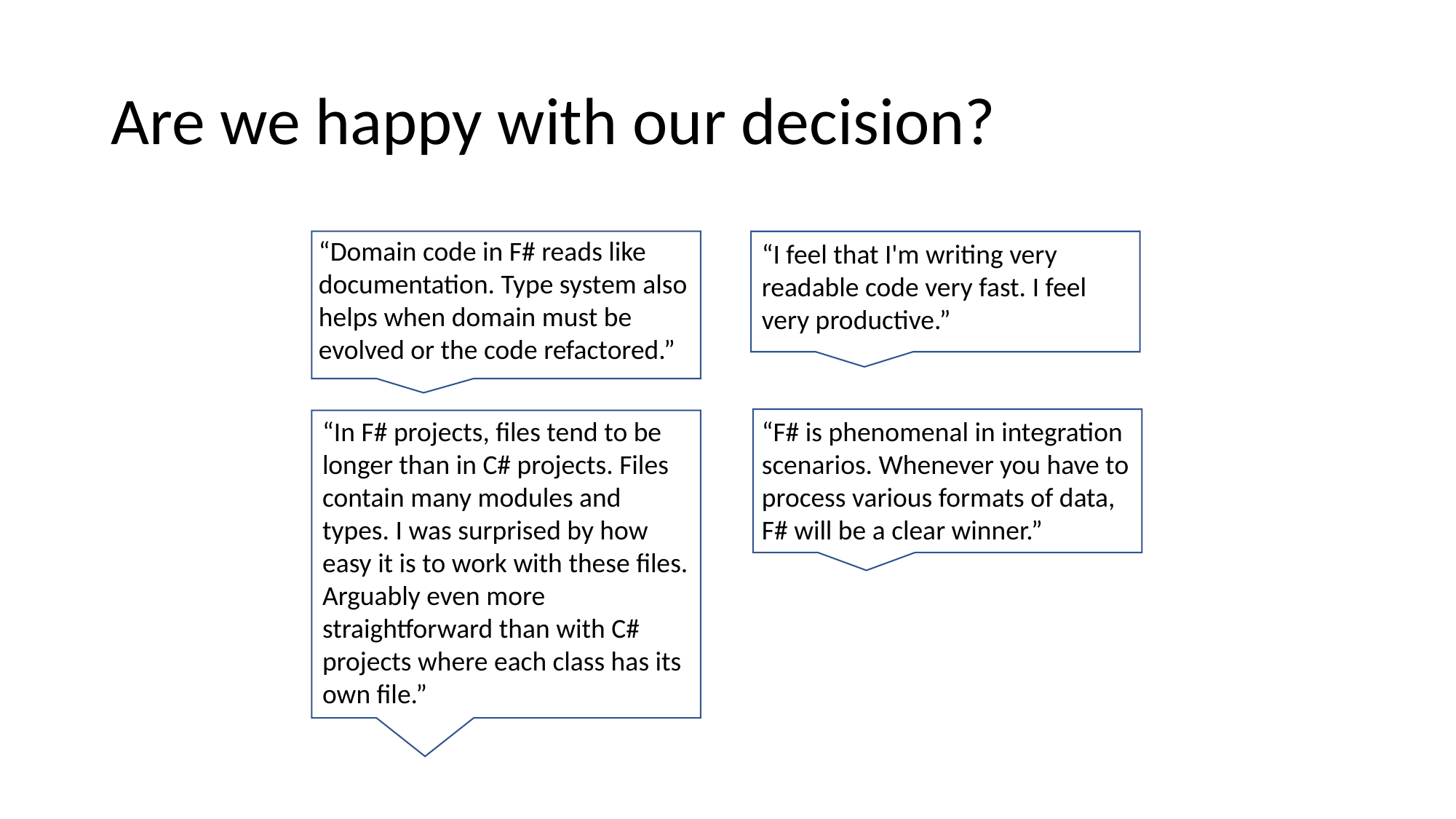

# Are we happy with our decision?
“Domain code in F# reads like documentation. Type system also helps when domain must be evolved or the code refactored.”

“I feel that I'm writing very readable code very fast. I feel very productive.”

“In F# projects, files tend to be longer than in C# projects. Files contain many modules and types. I was surprised by how easy it is to work with these files. Arguably even more straightforward than with C# projects where each class has its own file.”

“F# is phenomenal in integration scenarios. Whenever you have to process various formats of data, F# will be a clear winner.”